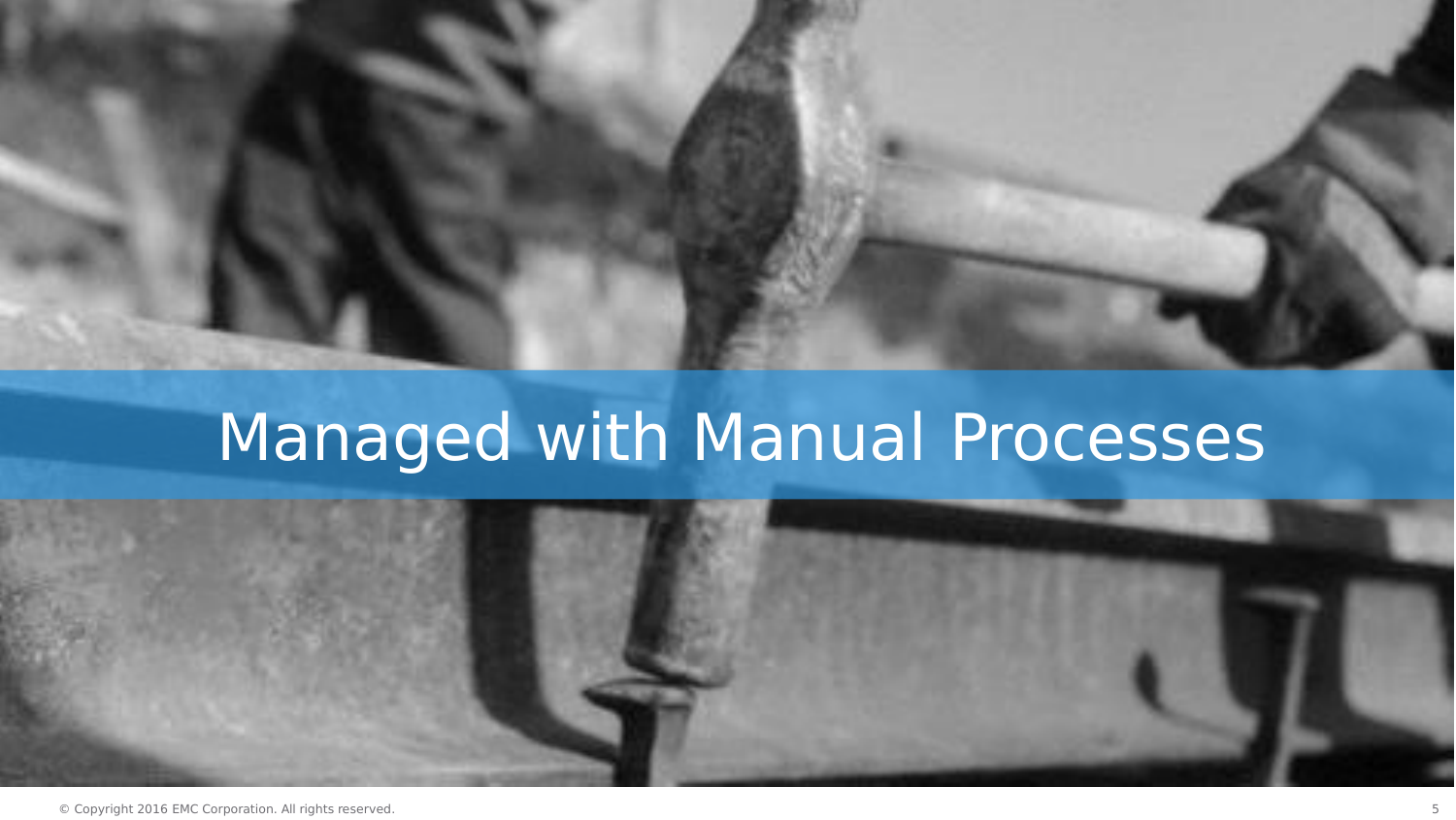

# Managed with Manual Processes
© Copyright 2016 EMC Corporation. All rights reserved.
5